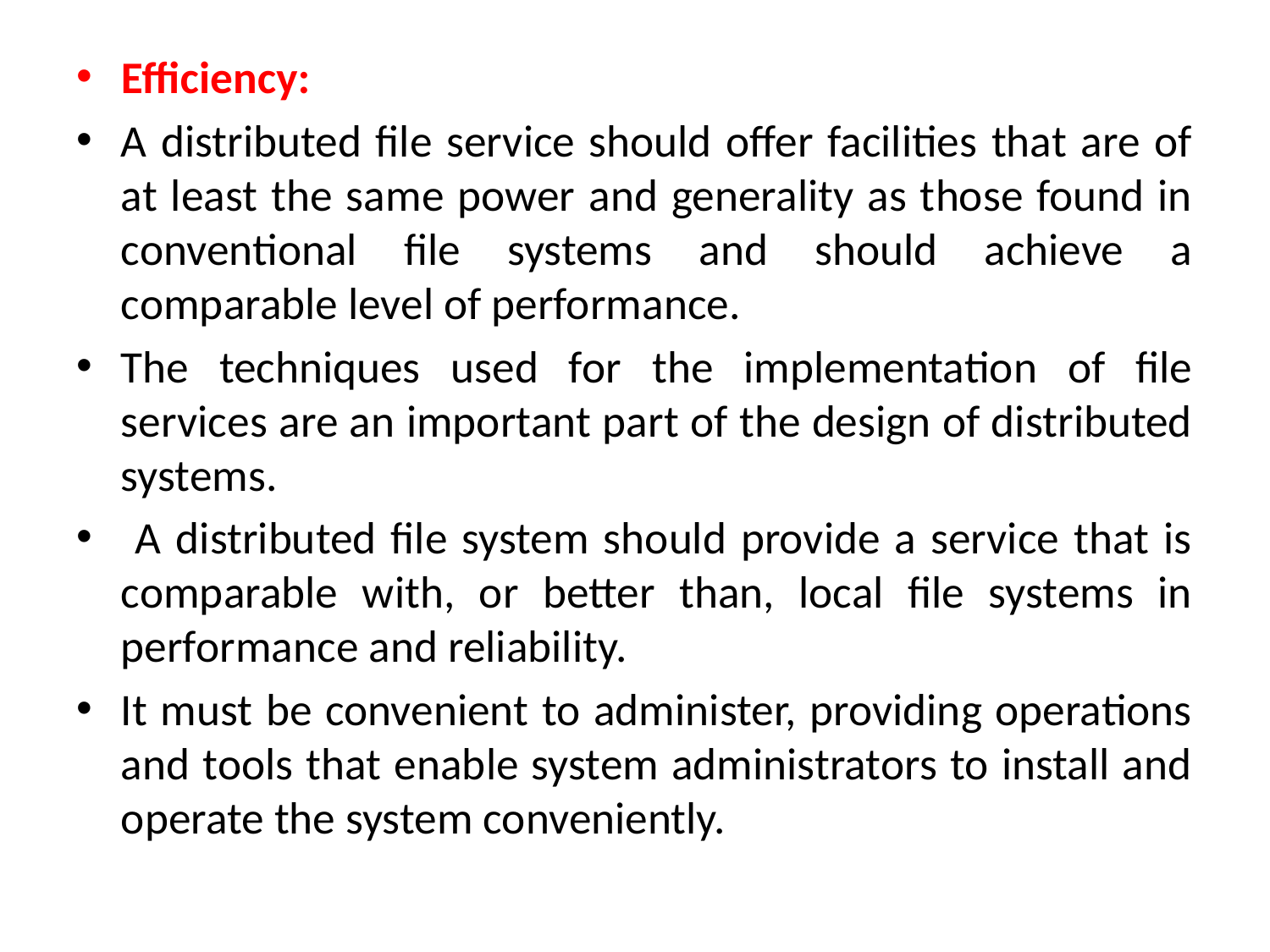

Efficiency:
A distributed file service should offer facilities that are of at least the same power and generality as those found in conventional file systems and should achieve a comparable level of performance.
The techniques used for the implementation of file services are an important part of the design of distributed systems.
 A distributed file system should provide a service that is comparable with, or better than, local file systems in performance and reliability.
It must be convenient to administer, providing operations and tools that enable system administrators to install and operate the system conveniently.